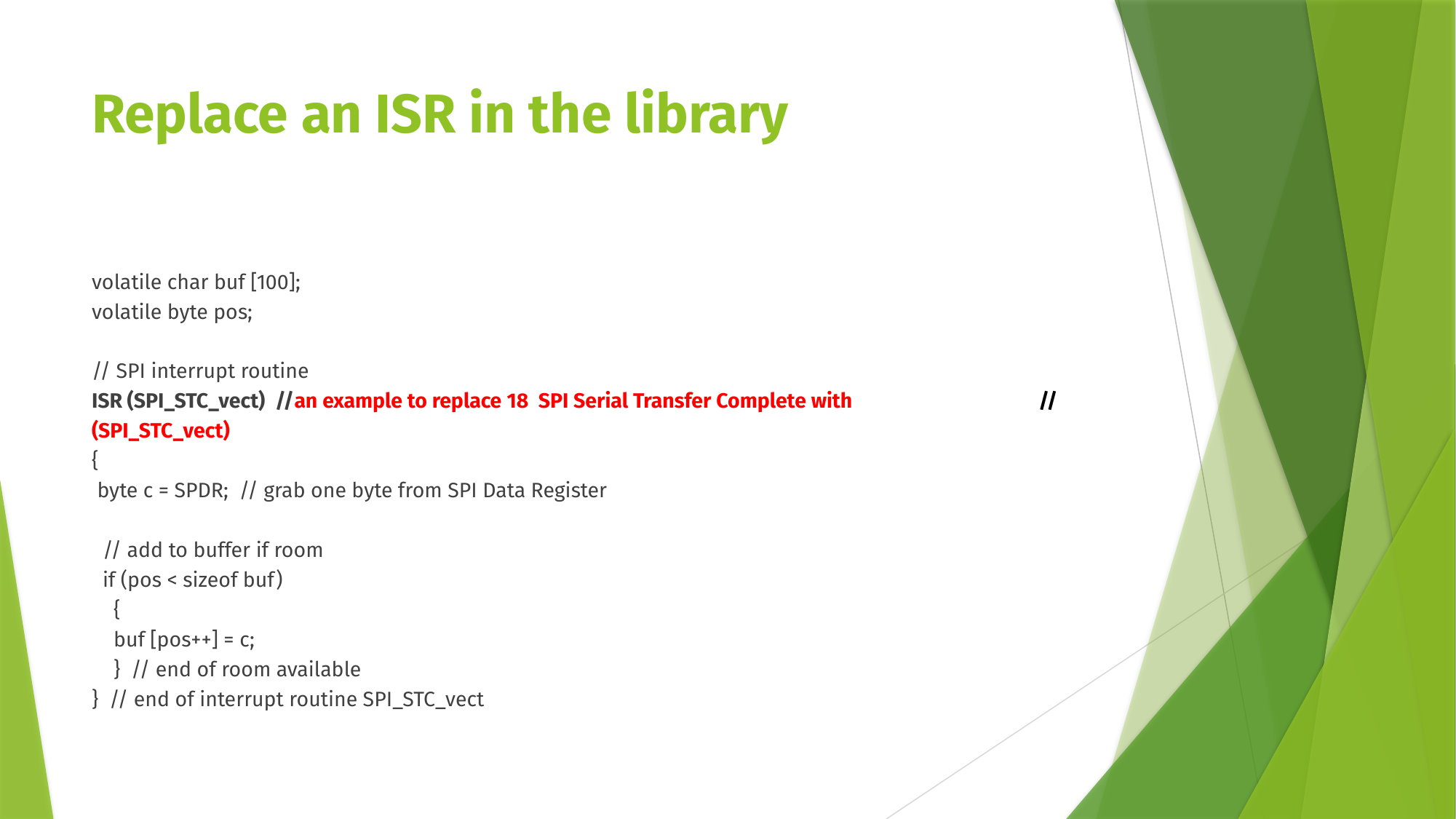

# Replace an ISR in the library
volatile char buf [100];
volatile byte pos;

// SPI interrupt routine
ISR (SPI_STC_vect)  //an example to replace 18  SPI Serial Transfer Complete with 					       // (SPI_STC_vect)
{
 byte c = SPDR;  // grab one byte from SPI Data Register

  // add to buffer if room
  if (pos < sizeof buf)
    {
    buf [pos++] = c;
    }  // end of room available
}  // end of interrupt routine SPI_STC_vect